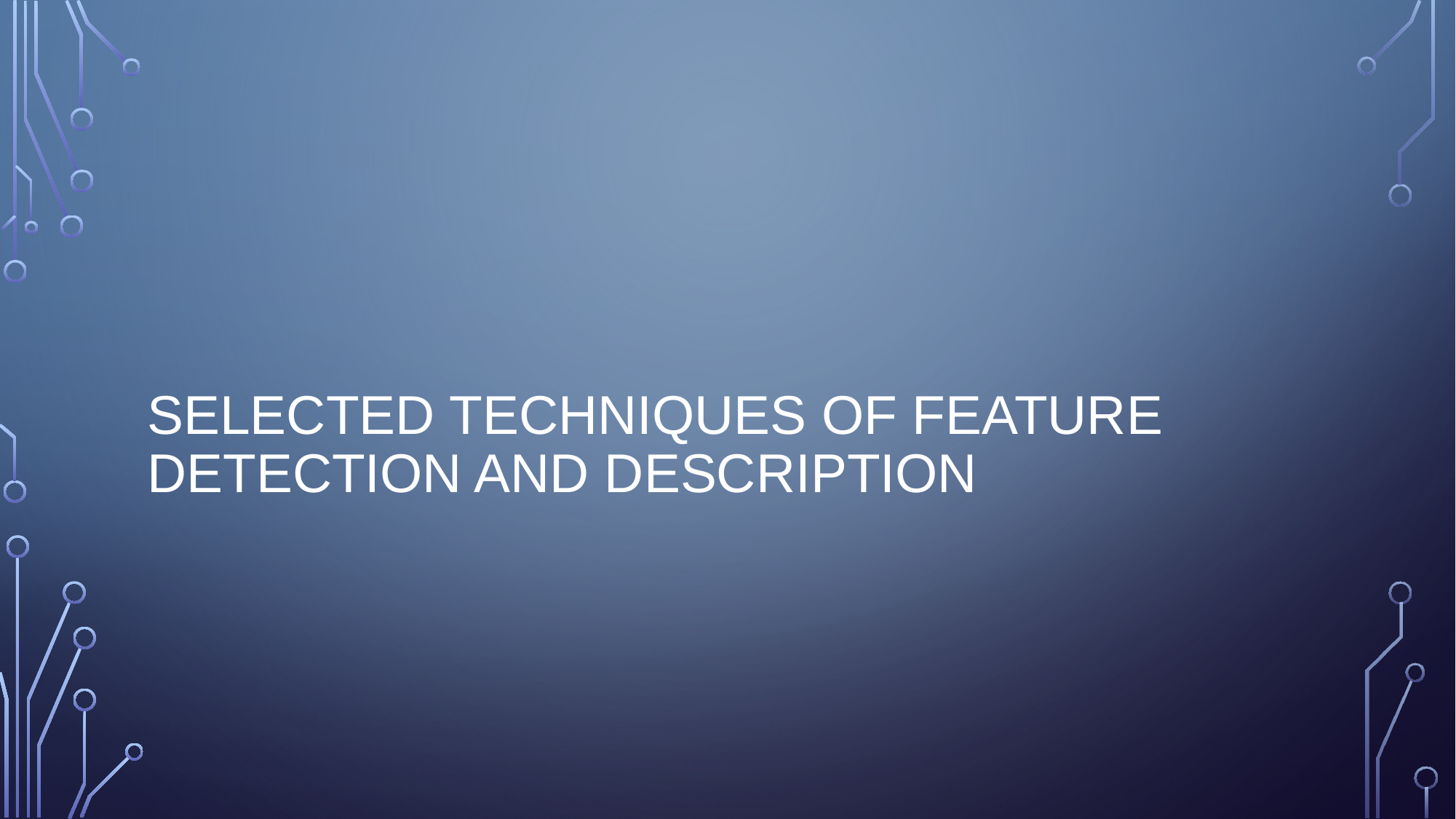

# Selected Techniques of Feature Detection and Description